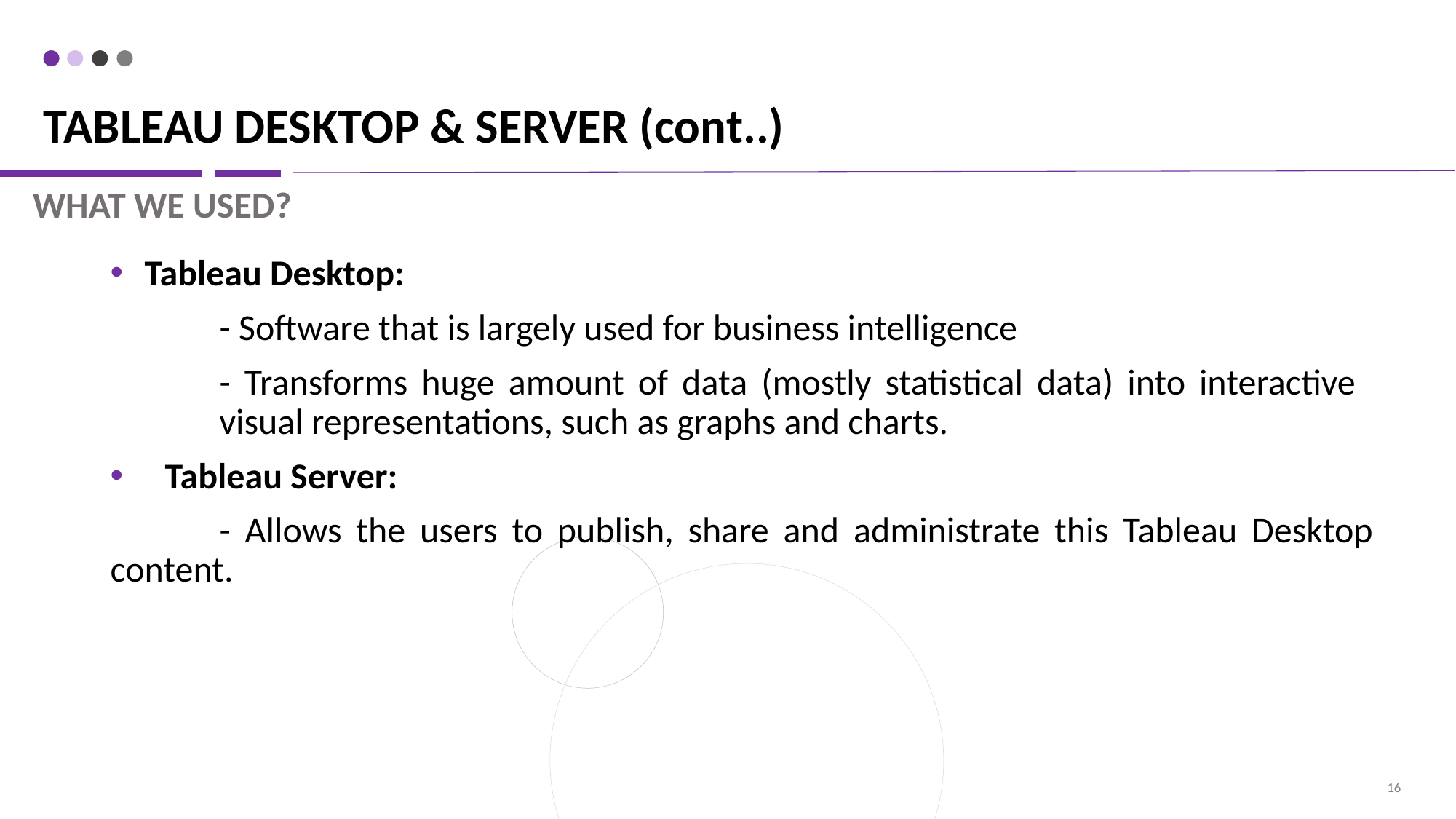

TABLEAU DESKTOP & SERVER (cont..)
# WHAT WE USED?
Tableau Desktop:
	- Software that is largely used for business intelligence
	- Transforms huge amount of data (mostly statistical data) into interactive 		visual representations, such as graphs and charts.
Tableau Server:
	- Allows the users to publish, share and administrate this Tableau Desktop content.
16